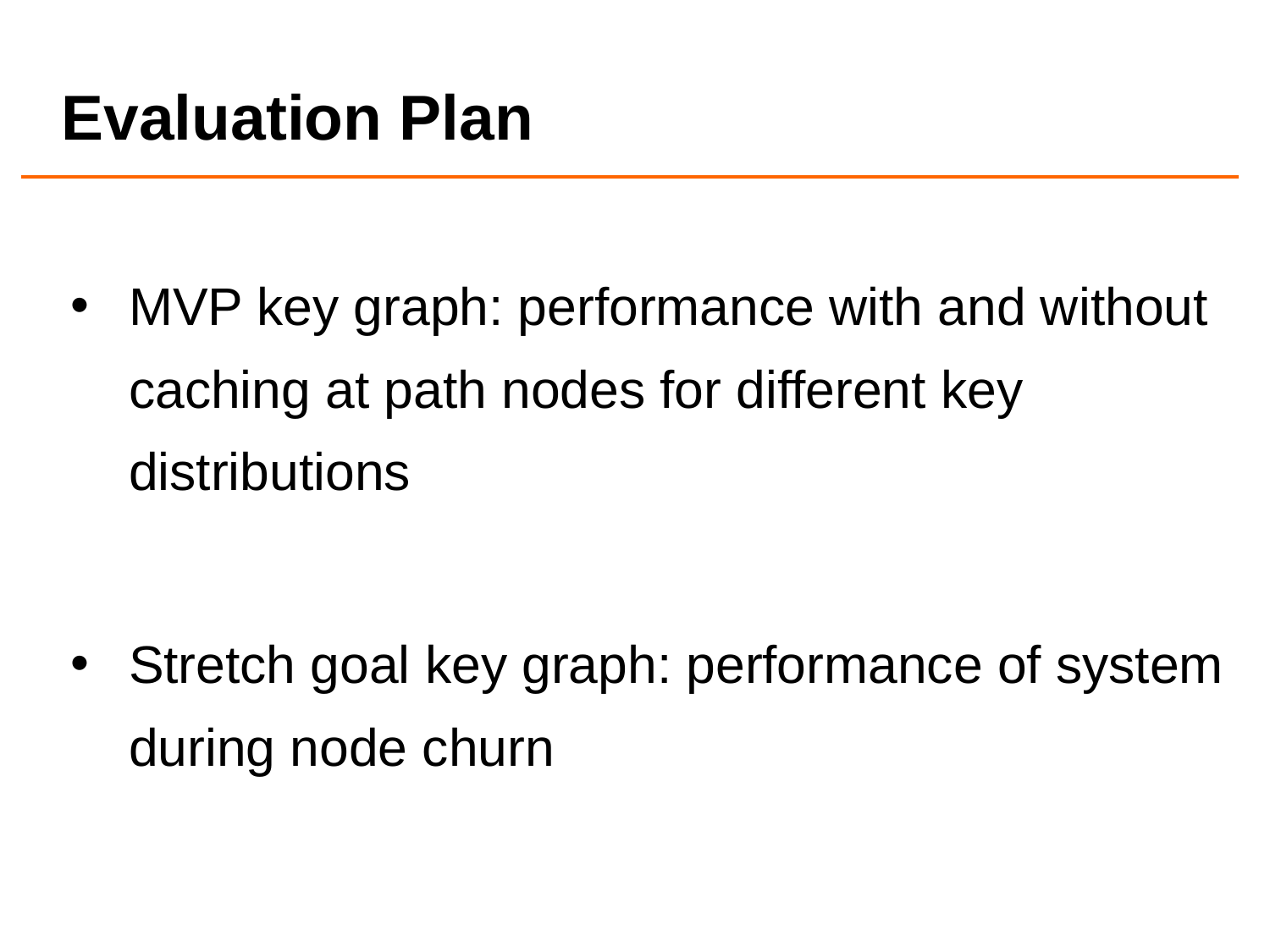

# Evaluation Plan
MVP key graph: performance with and without caching at path nodes for different key distributions

Stretch goal key graph: performance of system during node churn